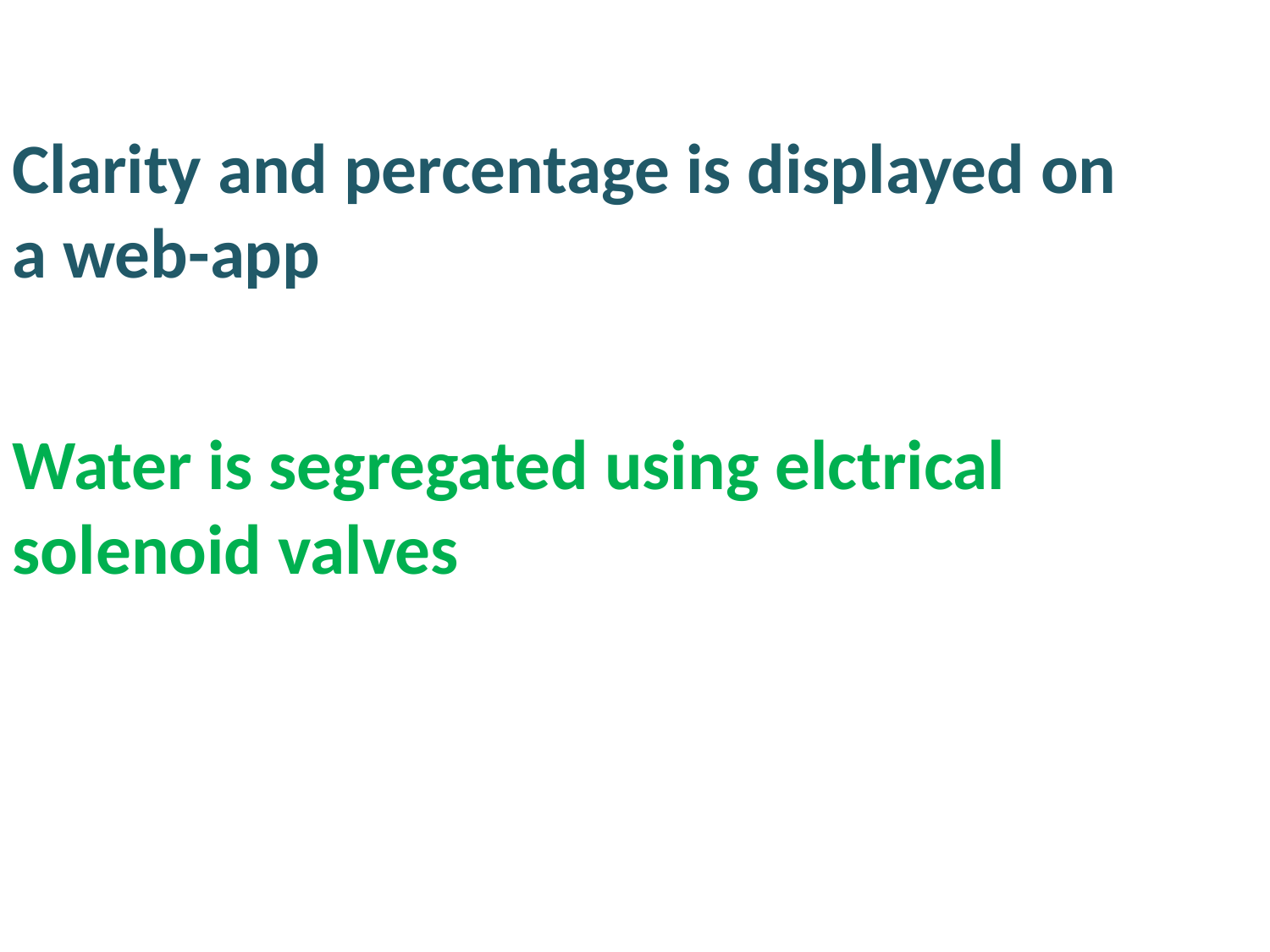

Clarity and percentage is displayed on a web-app
Water is segregated using elctrical solenoid valves